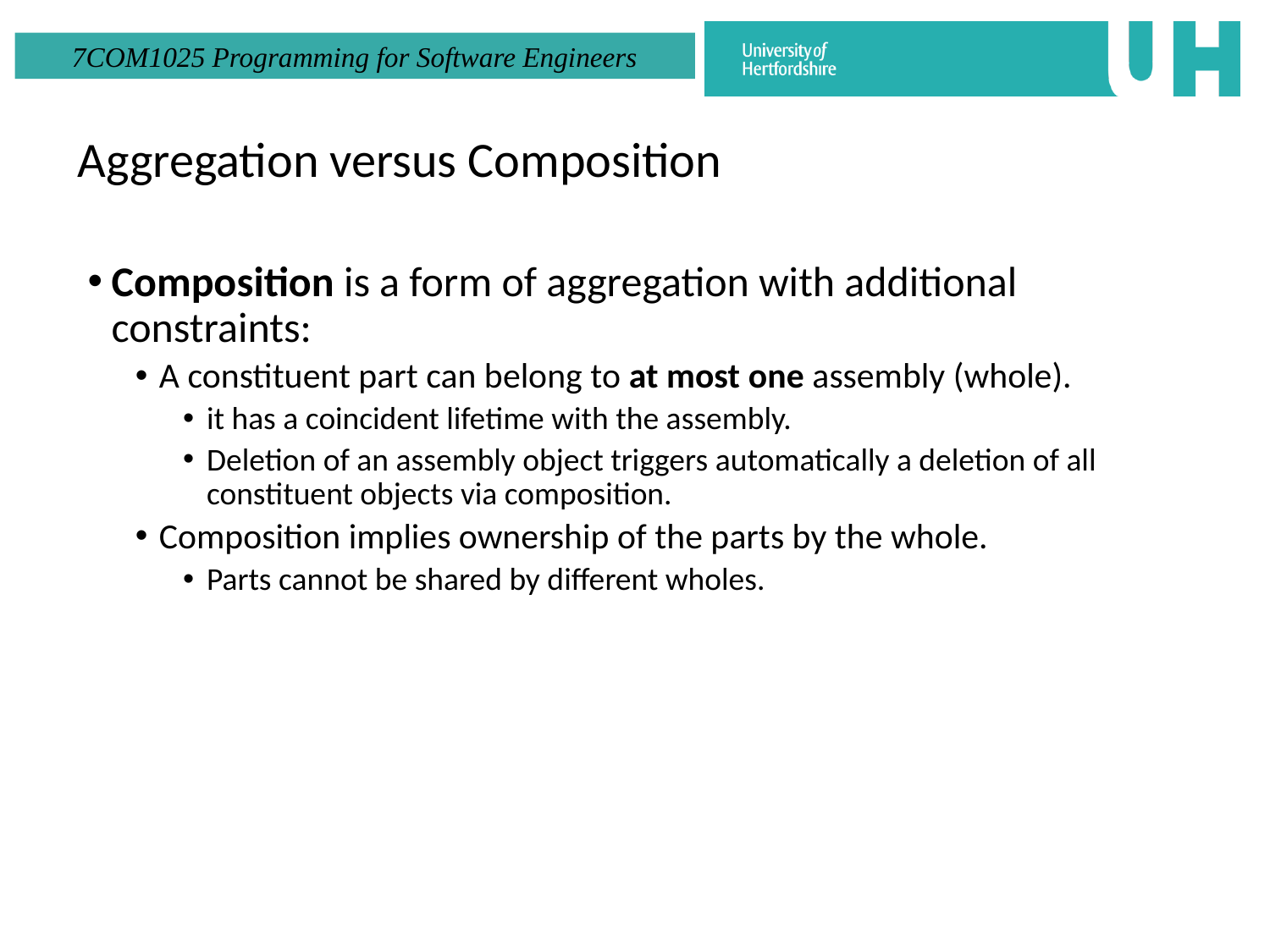

# Aggregation versus Composition
Composition is a form of aggregation with additional constraints:
A constituent part can belong to at most one assembly (whole).
it has a coincident lifetime with the assembly.
Deletion of an assembly object triggers automatically a deletion of all constituent objects via composition.
Composition implies ownership of the parts by the whole.
Parts cannot be shared by different wholes.